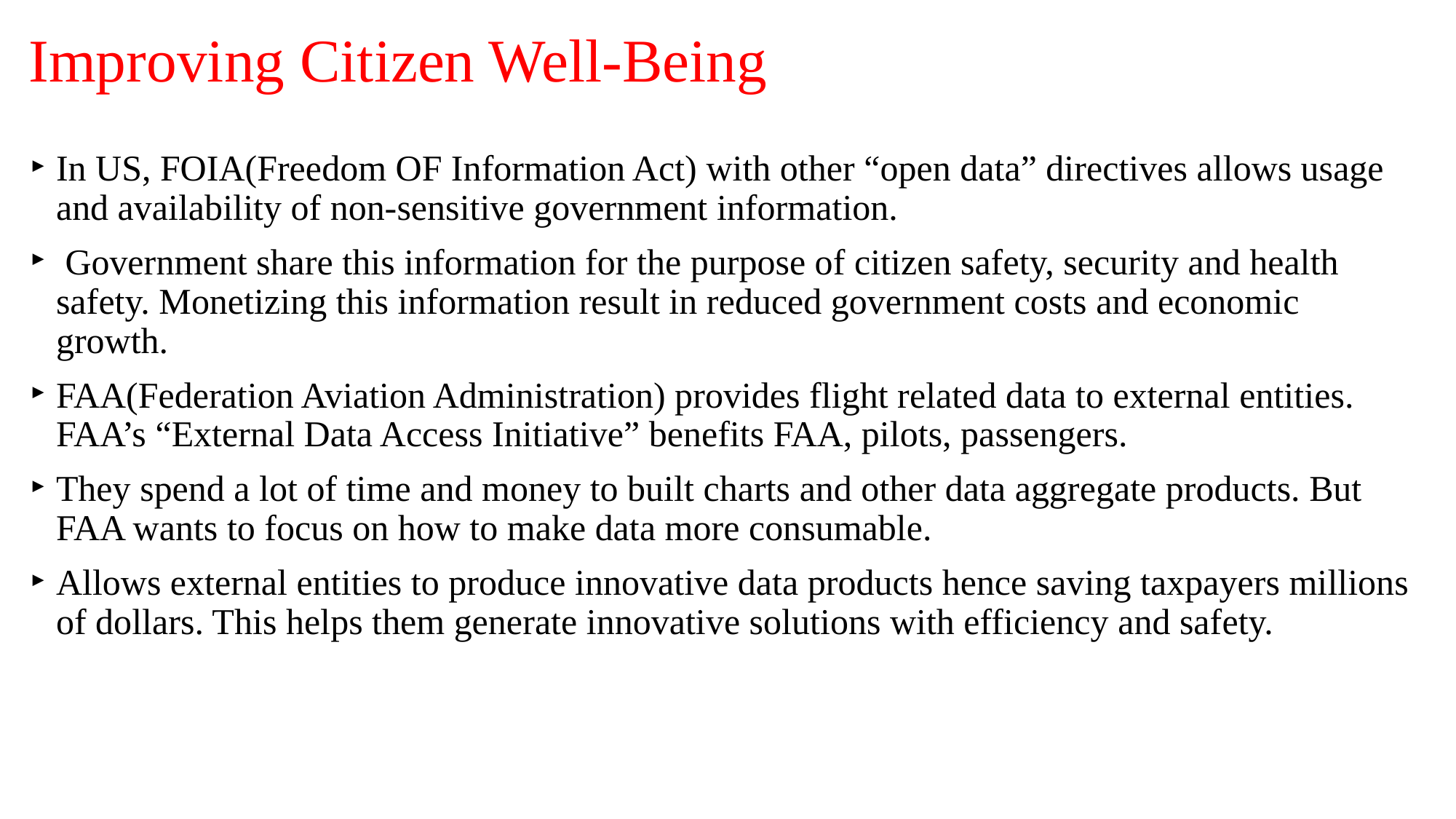

# Improving Citizen Well-Being
In US, FOIA(Freedom OF Information Act) with other “open data” directives allows usage and availability of non-sensitive government information.
 Government share this information for the purpose of citizen safety, security and health safety. Monetizing this information result in reduced government costs and economic growth.
FAA(Federation Aviation Administration) provides flight related data to external entities. FAA’s “External Data Access Initiative” benefits FAA, pilots, passengers.
They spend a lot of time and money to built charts and other data aggregate products. But FAA wants to focus on how to make data more consumable.
Allows external entities to produce innovative data products hence saving taxpayers millions of dollars. This helps them generate innovative solutions with efficiency and safety.